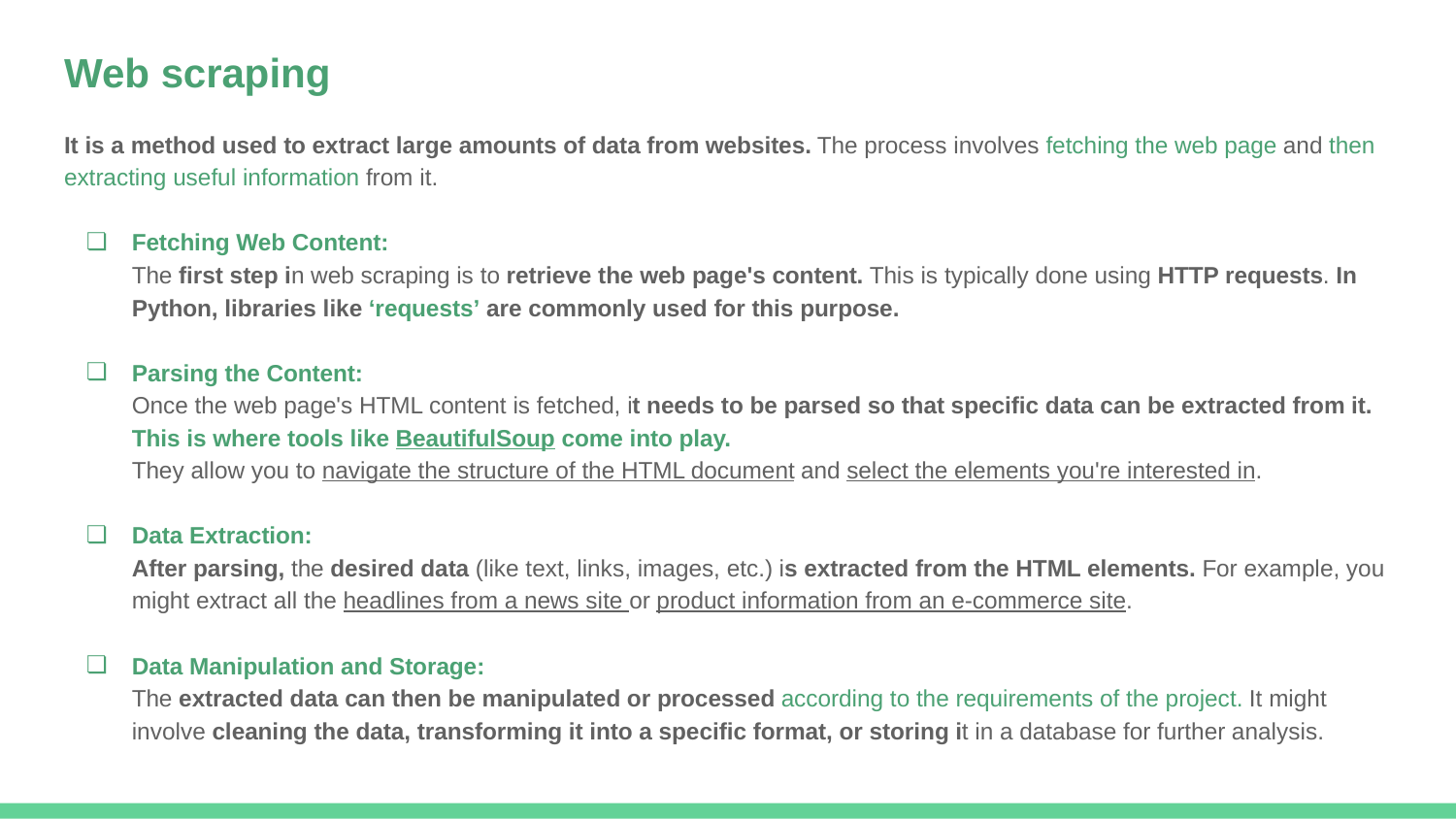

# Web scraping
It is a method used to extract large amounts of data from websites. The process involves fetching the web page and then extracting useful information from it.

Fetching Web Content:
The first step in web scraping is to retrieve the web page's content. This is typically done using HTTP requests. In Python, libraries like ‘requests’ are commonly used for this purpose.

Parsing the Content:
Once the web page's HTML content is fetched, it needs to be parsed so that specific data can be extracted from it. This is where tools like BeautifulSoup come into play.
They allow you to navigate the structure of the HTML document and select the elements you're interested in.

Data Extraction:
After parsing, the desired data (like text, links, images, etc.) is extracted from the HTML elements. For example, you might extract all the headlines from a news site or product information from an e-commerce site.

Data Manipulation and Storage:
The extracted data can then be manipulated or processed according to the requirements of the project. It might involve cleaning the data, transforming it into a specific format, or storing it in a database for further analysis.